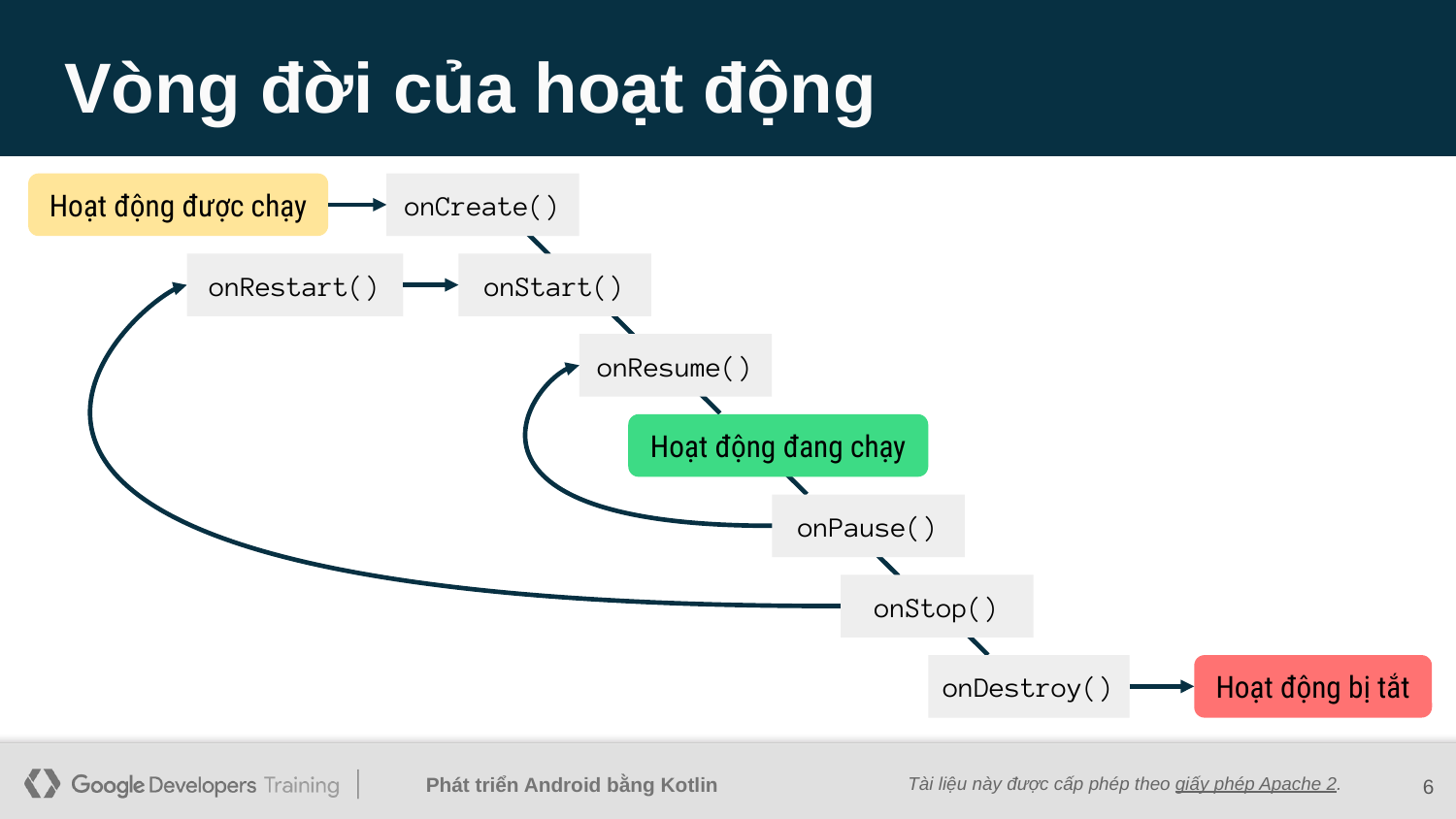

# Vòng đời của hoạt động
Hoạt động được chạy
onCreate()
onRestart()
onStart()
onResume()
Hoạt động đang chạy
onPause()
onStop()
Hoạt động bị tắt
onDestroy()
6